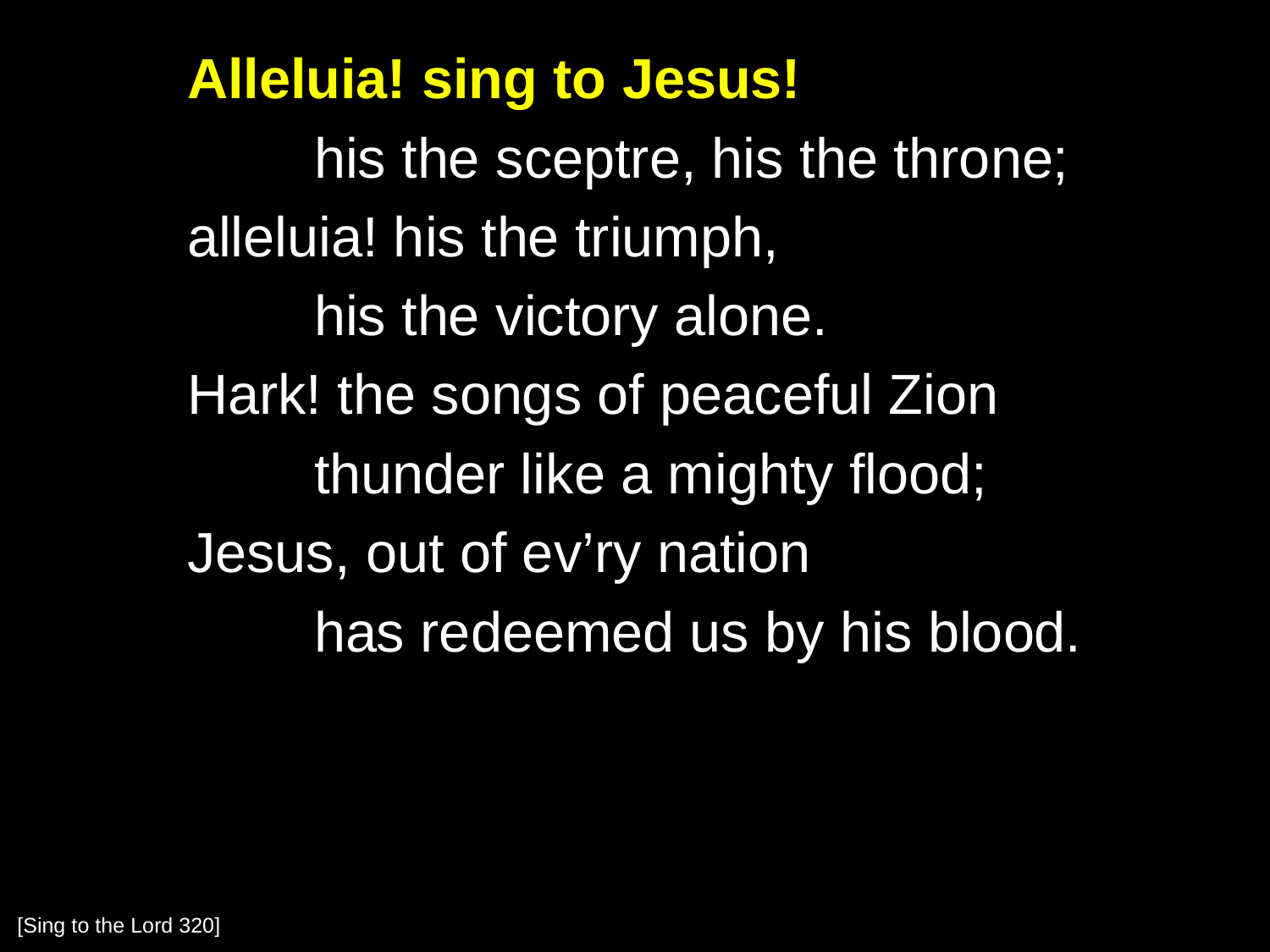

Alleluia! sing to Jesus!
		his the sceptre, his the throne;
	alleluia! his the triumph,
		his the victory alone.
	Hark! the songs of peaceful Zion
		thunder like a mighty flood;
	Jesus, out of ev’ry nation
		has redeemed us by his blood.
[Sing to the Lord 320]